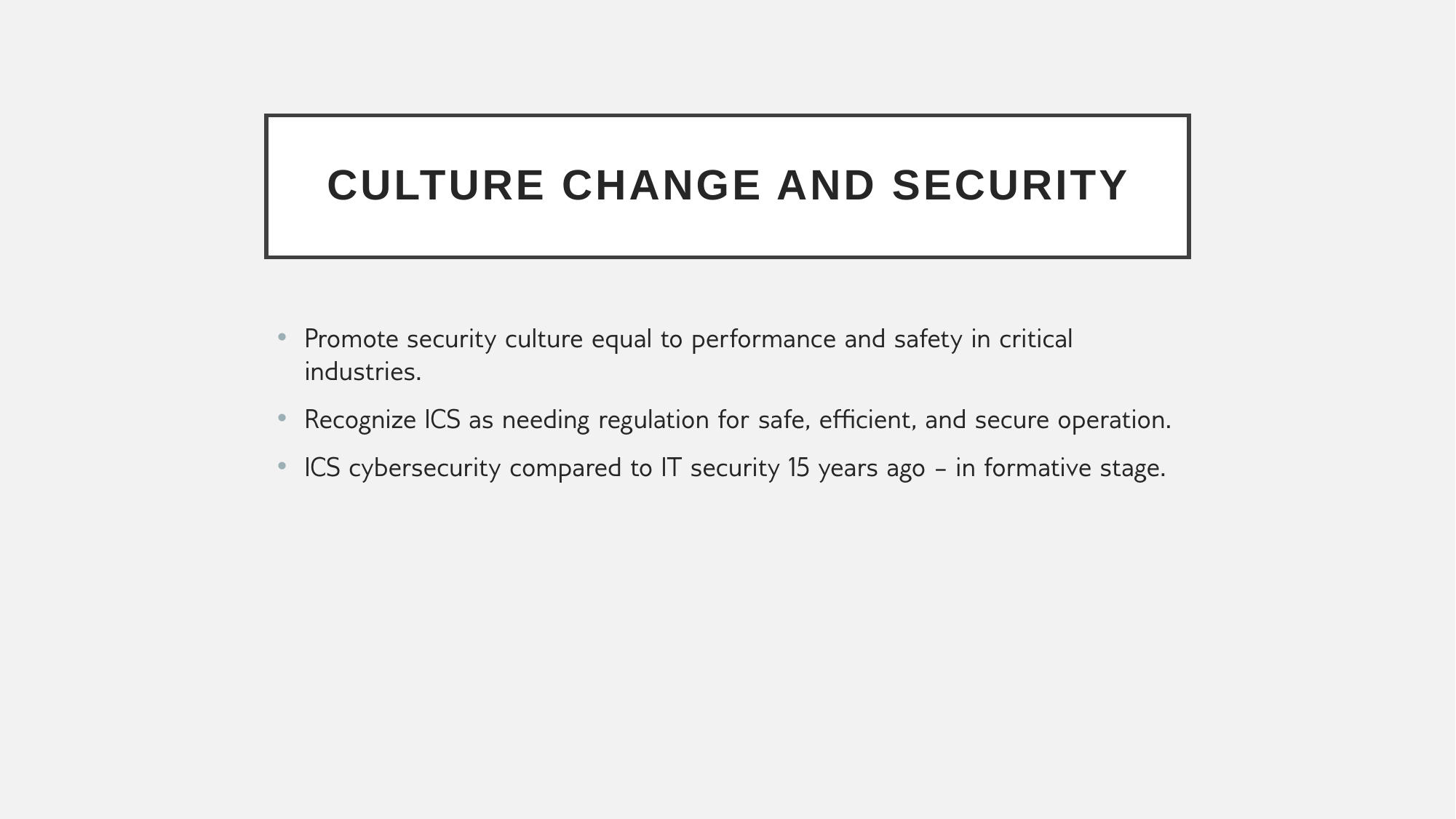

# Culture Change and Security
Promote security culture equal to performance and safety in critical industries.
Recognize ICS as needing regulation for safe, efficient, and secure operation.
ICS cybersecurity compared to IT security 15 years ago – in formative stage.